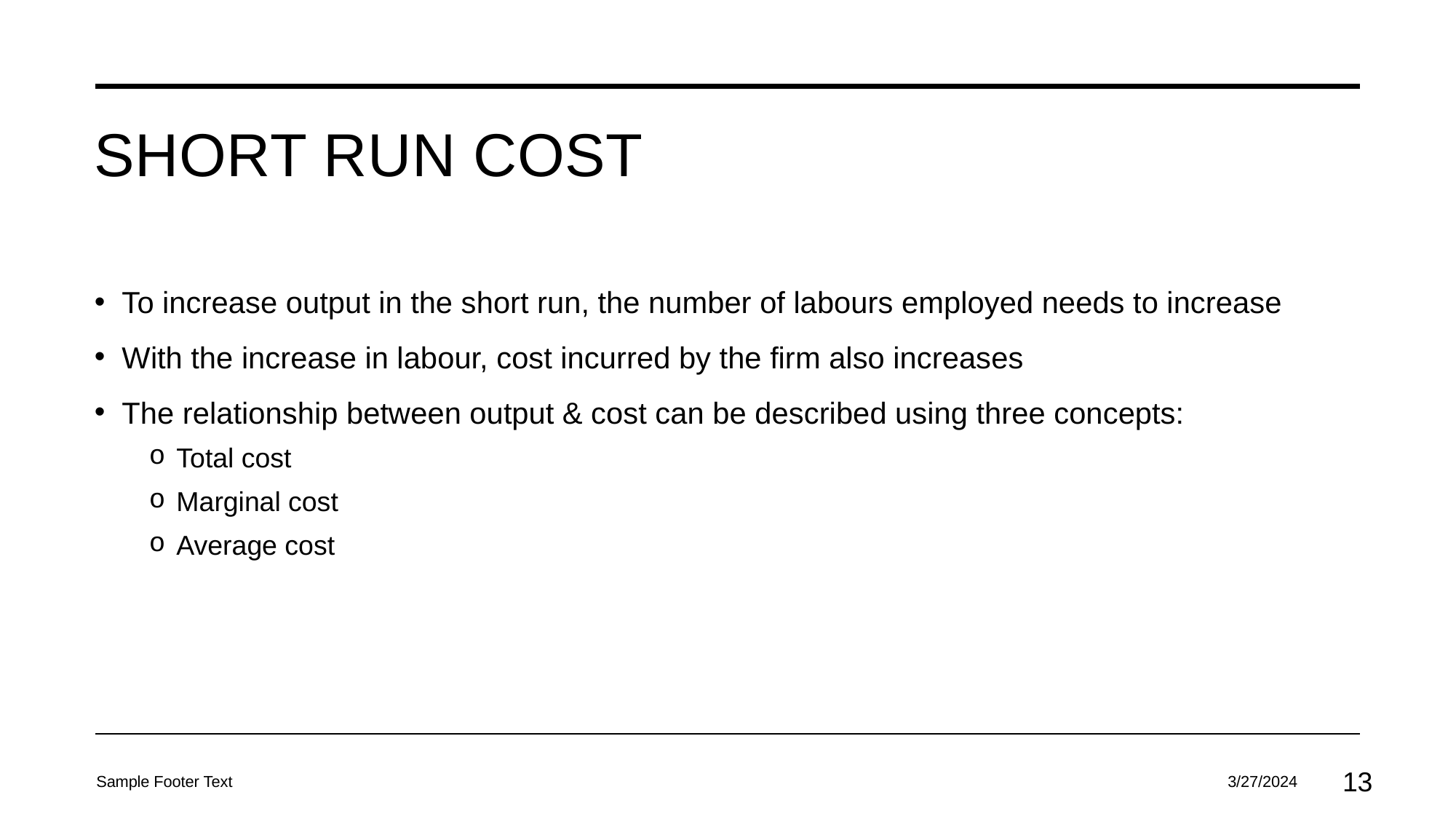

# SHORT RUN COST
To increase output in the short run, the number of labours employed needs to increase
With the increase in labour, cost incurred by the firm also increases
The relationship between output & cost can be described using three concepts:
Total cost
Marginal cost
Average cost
Sample Footer Text
3/27/2024
13